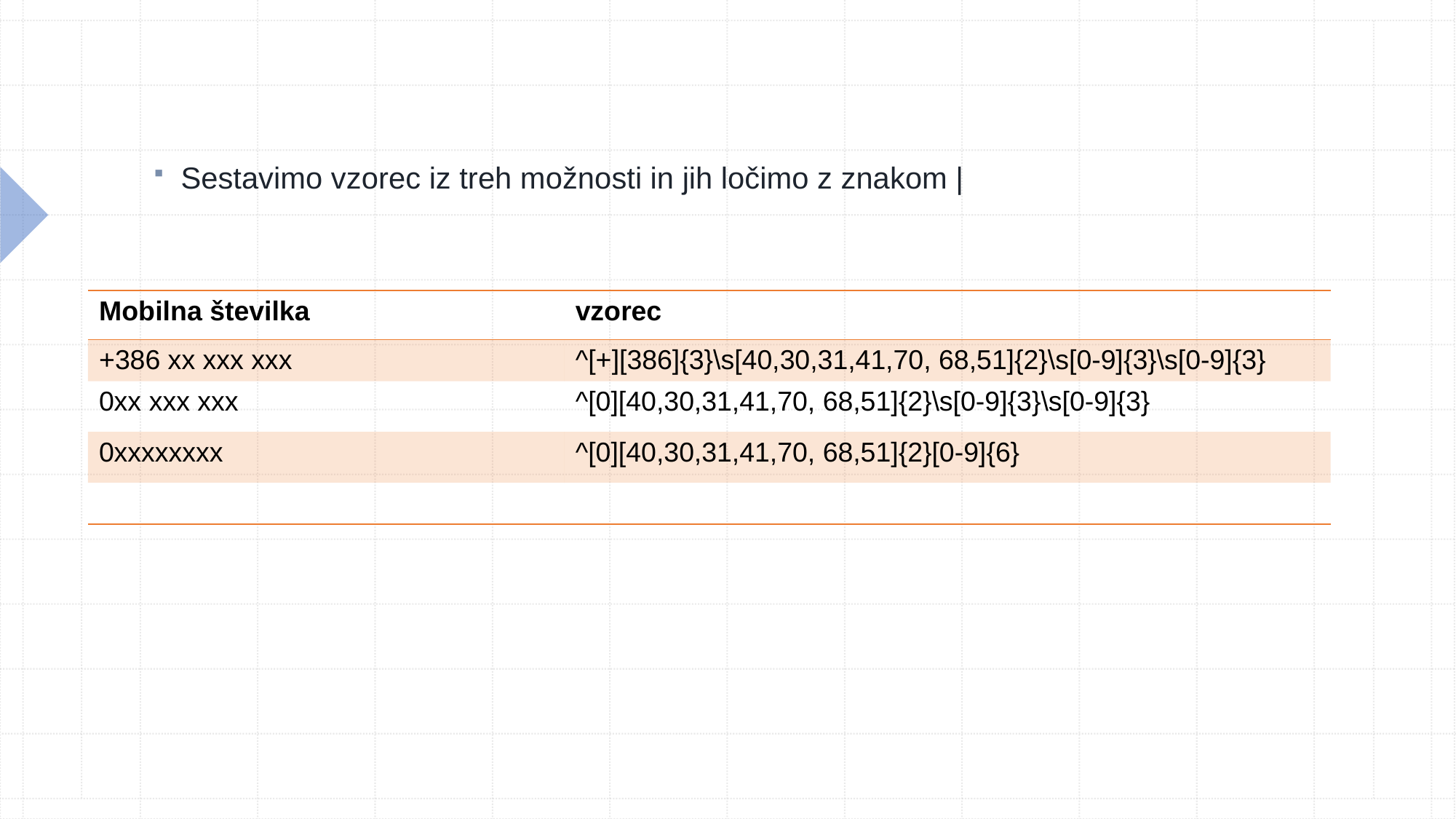

Sestavimo vzorec iz treh možnosti in jih ločimo z znakom |

| Mobilna številka | vzorec |
| --- | --- |
| +386 xx xxx xxx | ^[+][386]{3}\s[40,30,31,41,70, 68,51]{2}\s[0-9]{3}\s[0-9]{3} |
| 0xx xxx xxx | ^[0][40,30,31,41,70, 68,51]{2}\s[0-9]{3}\s[0-9]{3} |
| 0xxxxxxxx | ^[0][40,30,31,41,70, 68,51]{2}[0-9]{6} |
|  |  |